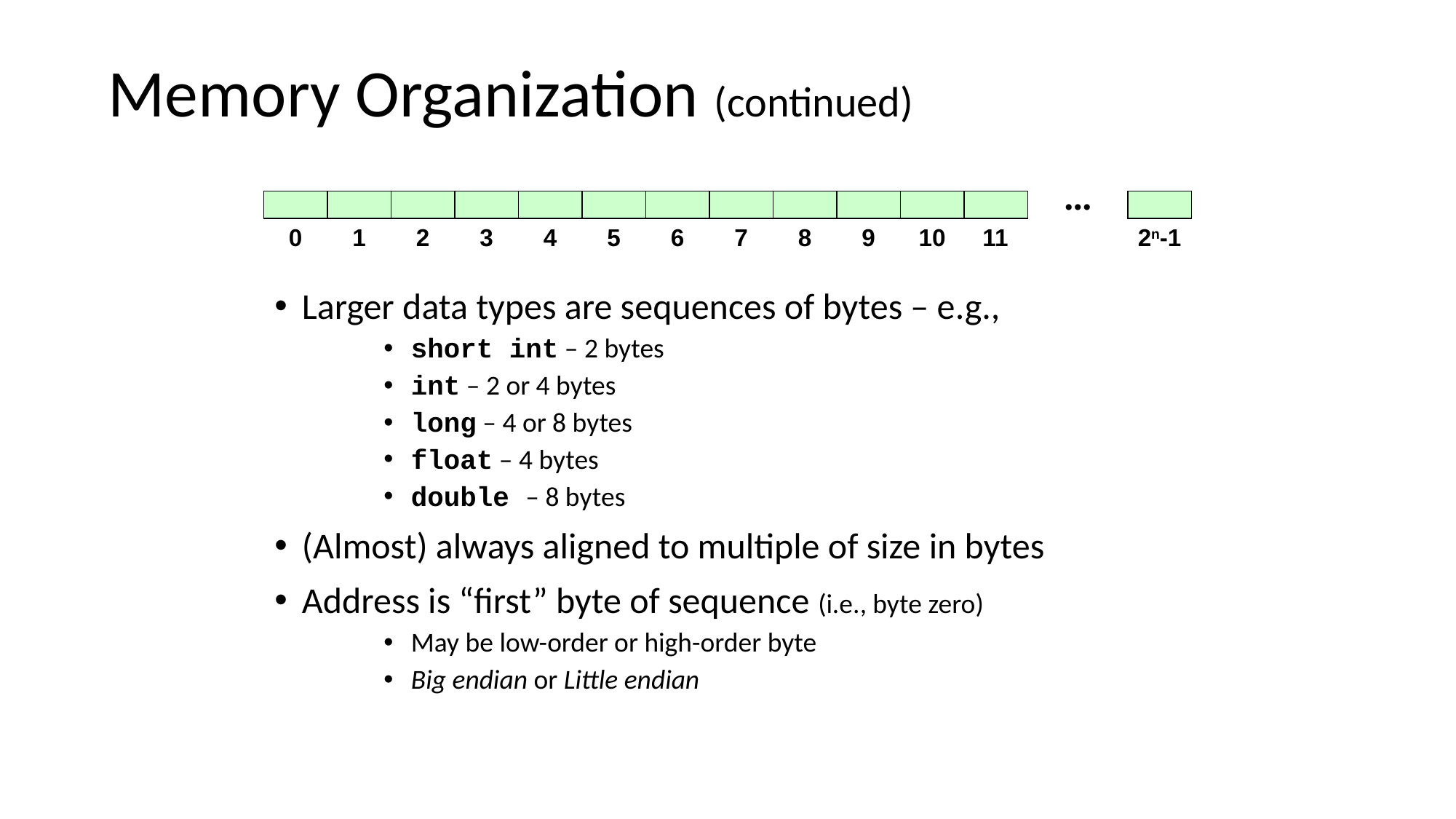

# Memory Organization (continued)

0

1

2

3

4

5

6

7

8

9

10

11
∙∙∙

2n-1
Larger data types are sequences of bytes – e.g.,
short int – 2 bytes
int – 2 or 4 bytes
long – 4 or 8 bytes
float – 4 bytes
double – 8 bytes
(Almost) always aligned to multiple of size in bytes
Address is “first” byte of sequence (i.e., byte zero)
May be low-order or high-order byte
Big endian or Little endian